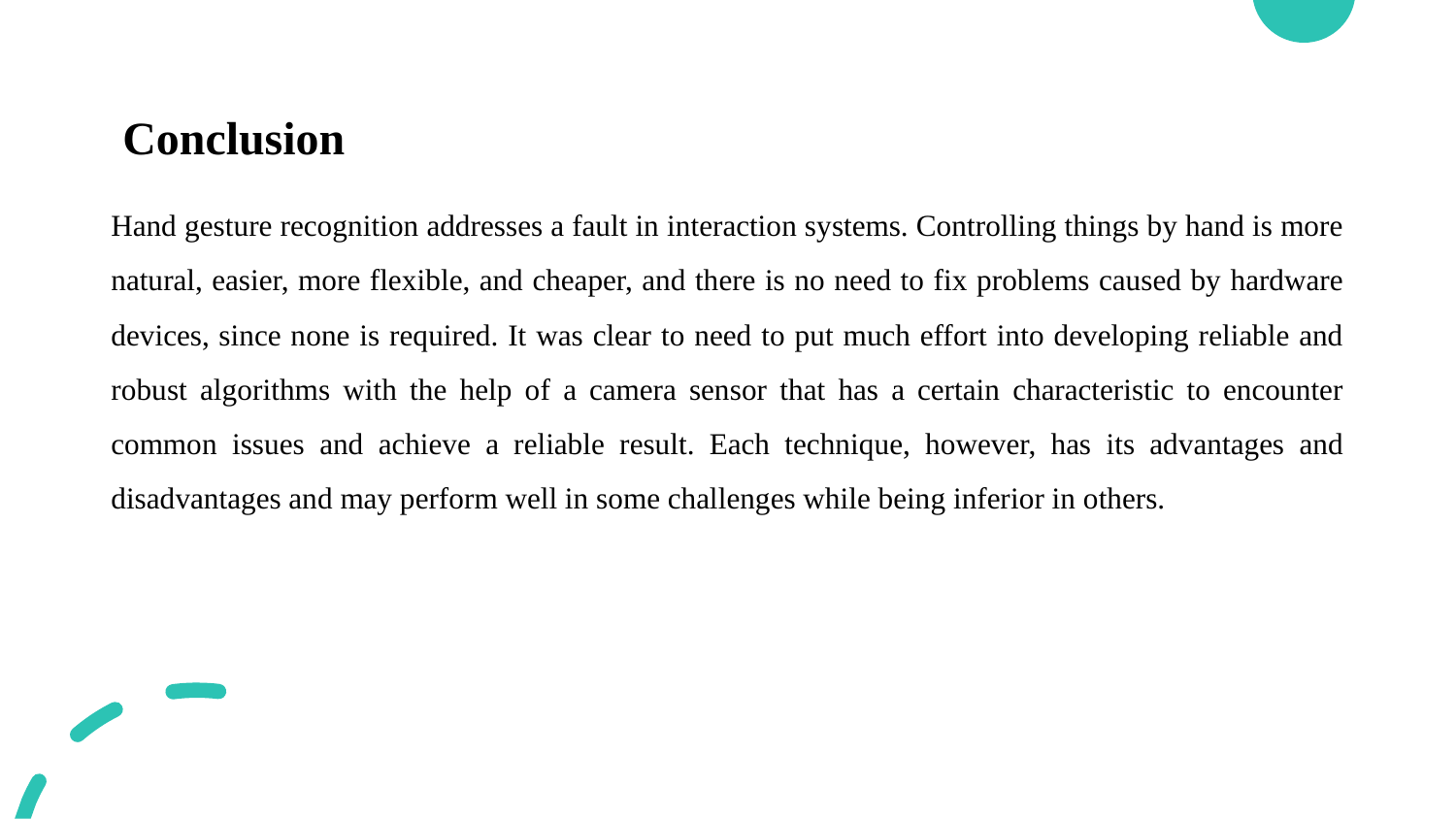

# Conclusion
Hand gesture recognition addresses a fault in interaction systems. Controlling things by hand is more natural, easier, more flexible, and cheaper, and there is no need to fix problems caused by hardware devices, since none is required. It was clear to need to put much effort into developing reliable and robust algorithms with the help of a camera sensor that has a certain characteristic to encounter common issues and achieve a reliable result. Each technique, however, has its advantages and disadvantages and may perform well in some challenges while being inferior in others.